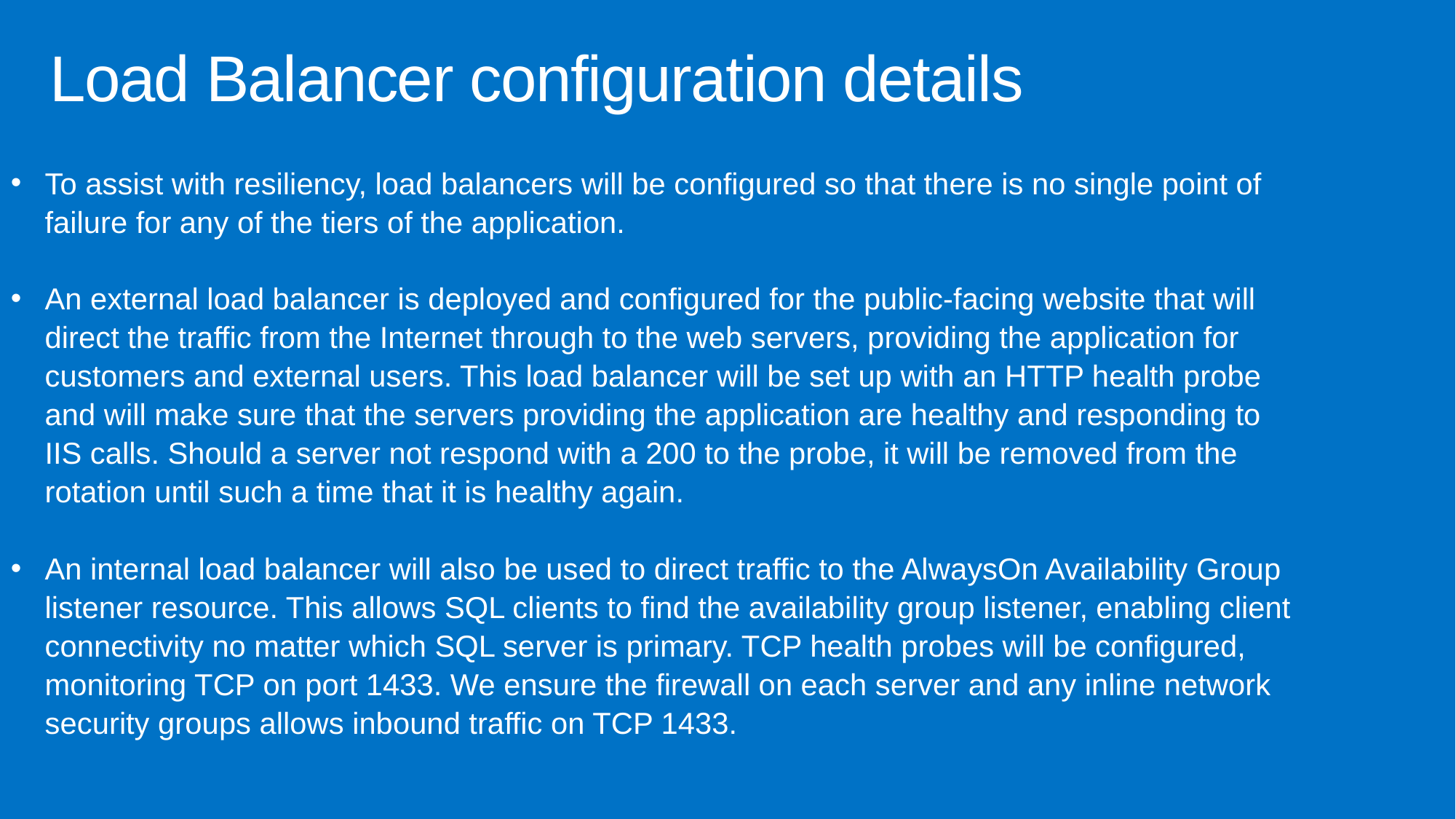

# Load Balancer configuration details
To assist with resiliency, load balancers will be configured so that there is no single point of failure for any of the tiers of the application.

An external load balancer is deployed and configured for the public-facing website that will direct the traffic from the Internet through to the web servers, providing the application for customers and external users. This load balancer will be set up with an HTTP health probe and will make sure that the servers providing the application are healthy and responding to IIS calls. Should a server not respond with a 200 to the probe, it will be removed from the rotation until such a time that it is healthy again.

An internal load balancer will also be used to direct traffic to the AlwaysOn Availability Group listener resource. This allows SQL clients to find the availability group listener, enabling client connectivity no matter which SQL server is primary. TCP health probes will be configured, monitoring TCP on port 1433. We ensure the firewall on each server and any inline network security groups allows inbound traffic on TCP 1433.